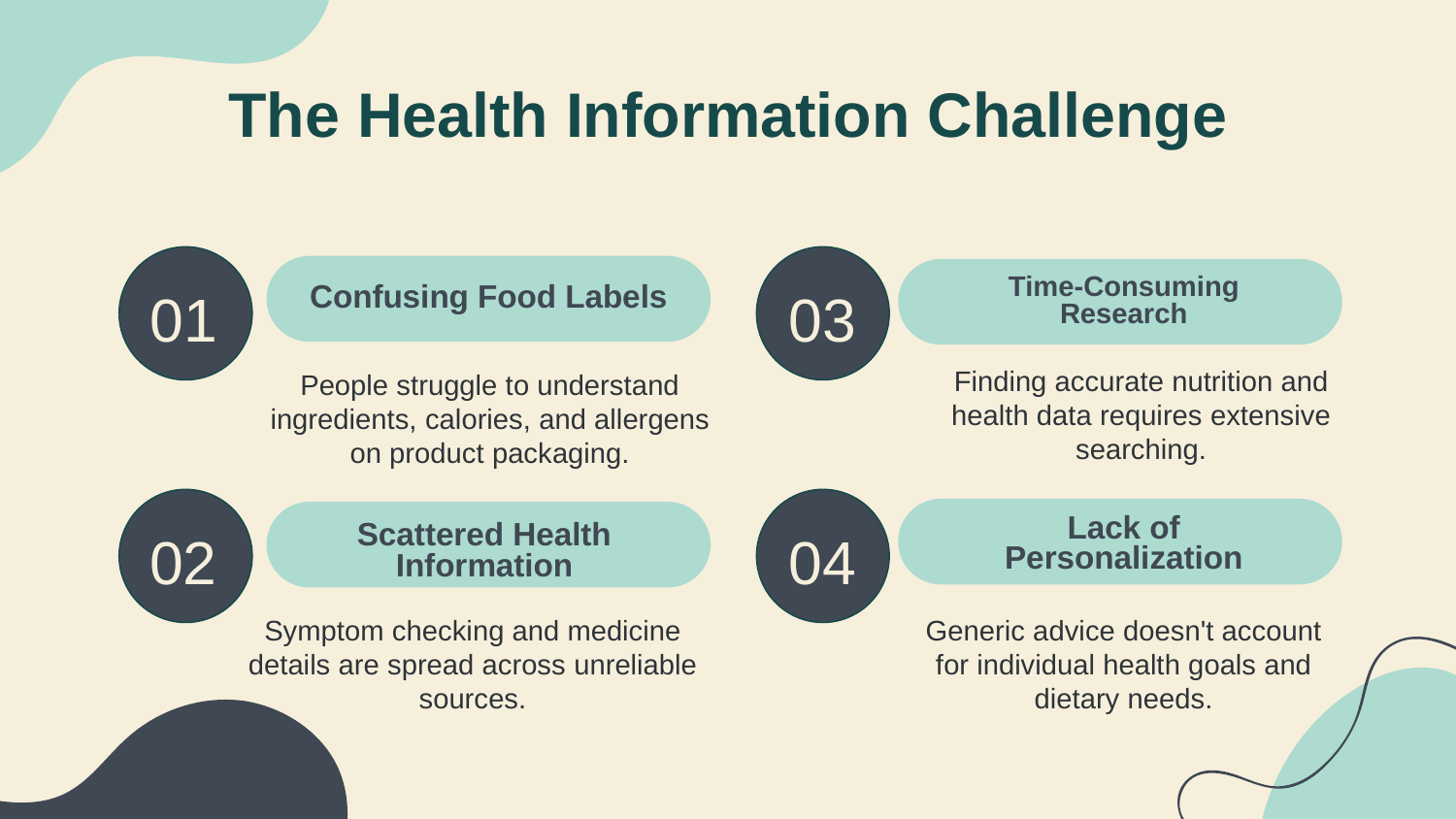

# The Health Information Challenge

Confusing Food Labels

Time-Consuming Research
01
03
Finding accurate nutrition and health data requires extensive searching.
People struggle to understand ingredients, calories, and allergens on product packaging.

Scattered Health Information

Lack of Personalization
02
04
Symptom checking and medicine details are spread across unreliable sources.
Generic advice doesn't account for individual health goals and dietary needs.